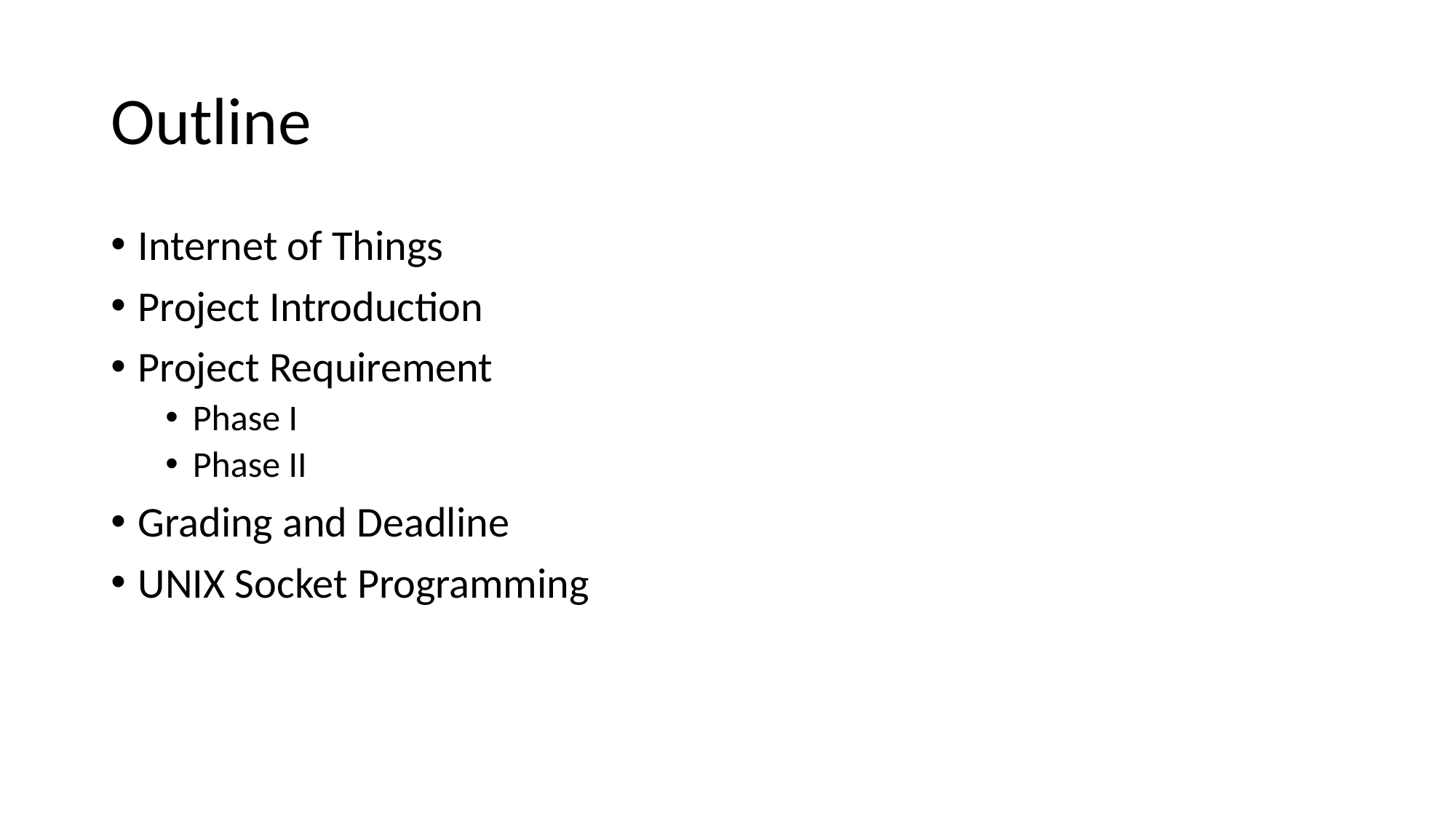

# Outline
Internet of Things
Project Introduction
Project Requirement
Phase I
Phase II
Grading and Deadline
UNIX Socket Programming